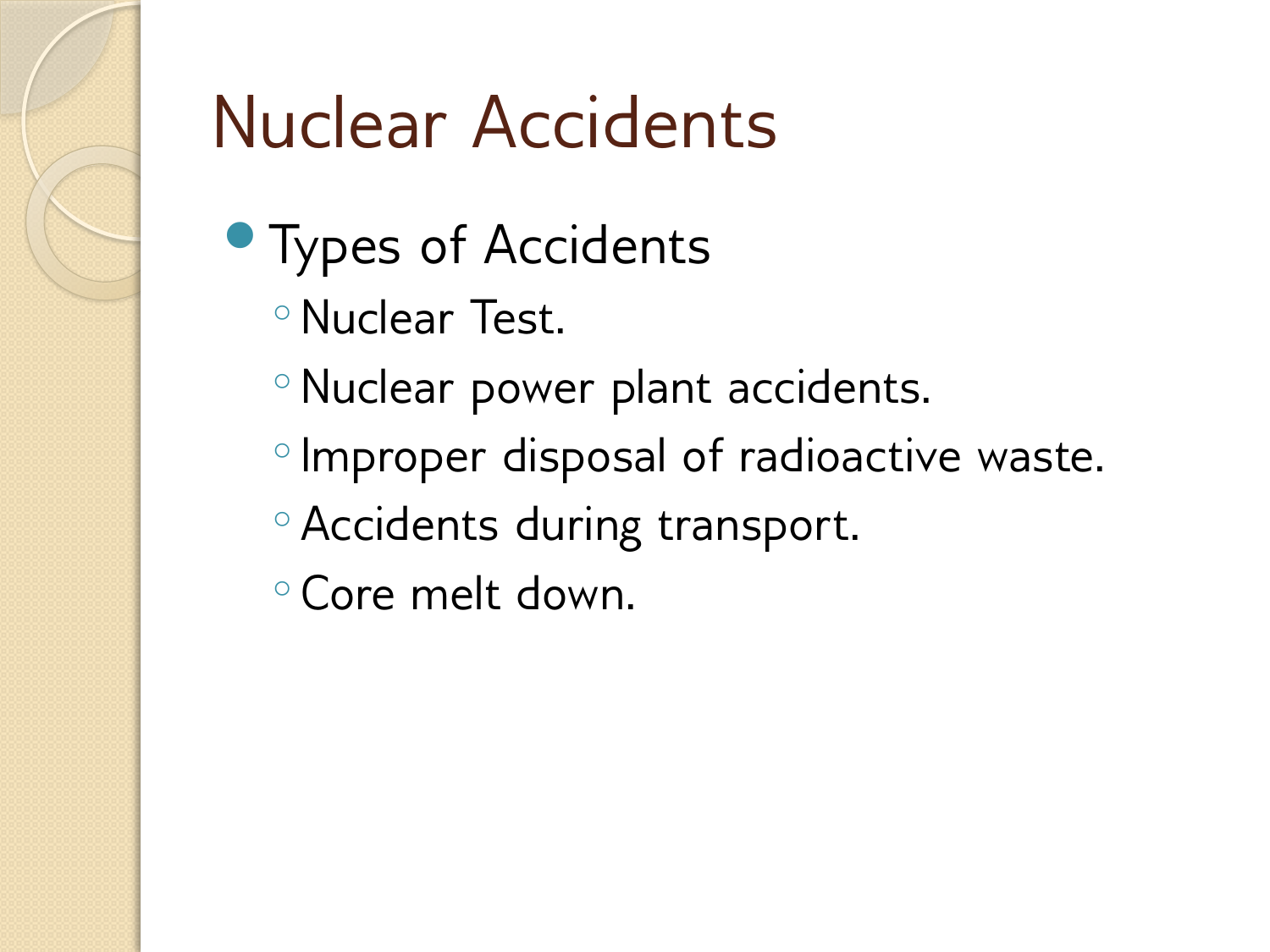

# Nuclear Accidents
Types of Accidents
Nuclear Test.
Nuclear power plant accidents.
Improper disposal of radioactive waste.
Accidents during transport.
Core melt down.